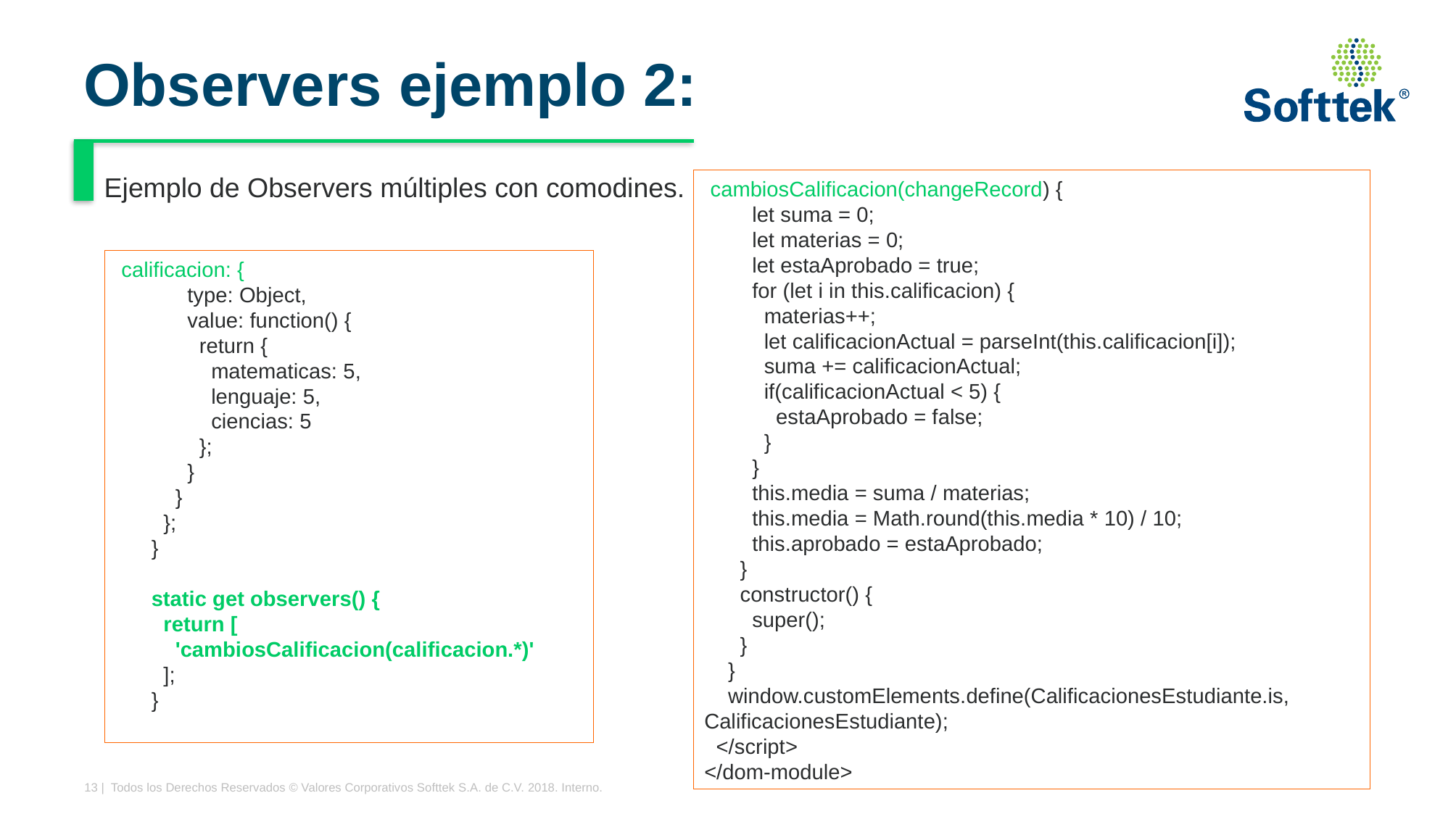

# Observers ejemplo 2:

Ejemplo de Observers múltiples con comodines.
 cambiosCalificacion(changeRecord) {
        let suma = 0;
        let materias = 0;
        let estaAprobado = true;
        for (let i in this.calificacion) {
          materias++;
          let calificacionActual = parseInt(this.calificacion[i]);
          suma += calificacionActual;
          if(calificacionActual < 5) {
            estaAprobado = false;
          }
        }
        this.media = suma / materias;
        this.media = Math.round(this.media * 10) / 10;
        this.aprobado = estaAprobado;
      }
      constructor() {
        super();
      }
    }
    window.customElements.define(CalificacionesEstudiante.is, CalificacionesEstudiante);
  </script>
</dom-module>

 calificacion: {
            type: Object,
            value: function() {
              return {
                matematicas: 5,
                lenguaje: 5,
                ciencias: 5
              };
            }
          }
        };
      }

      static get observers() {
        return [
          'cambiosCalificacion(calificacion.*)'
        ];
      }